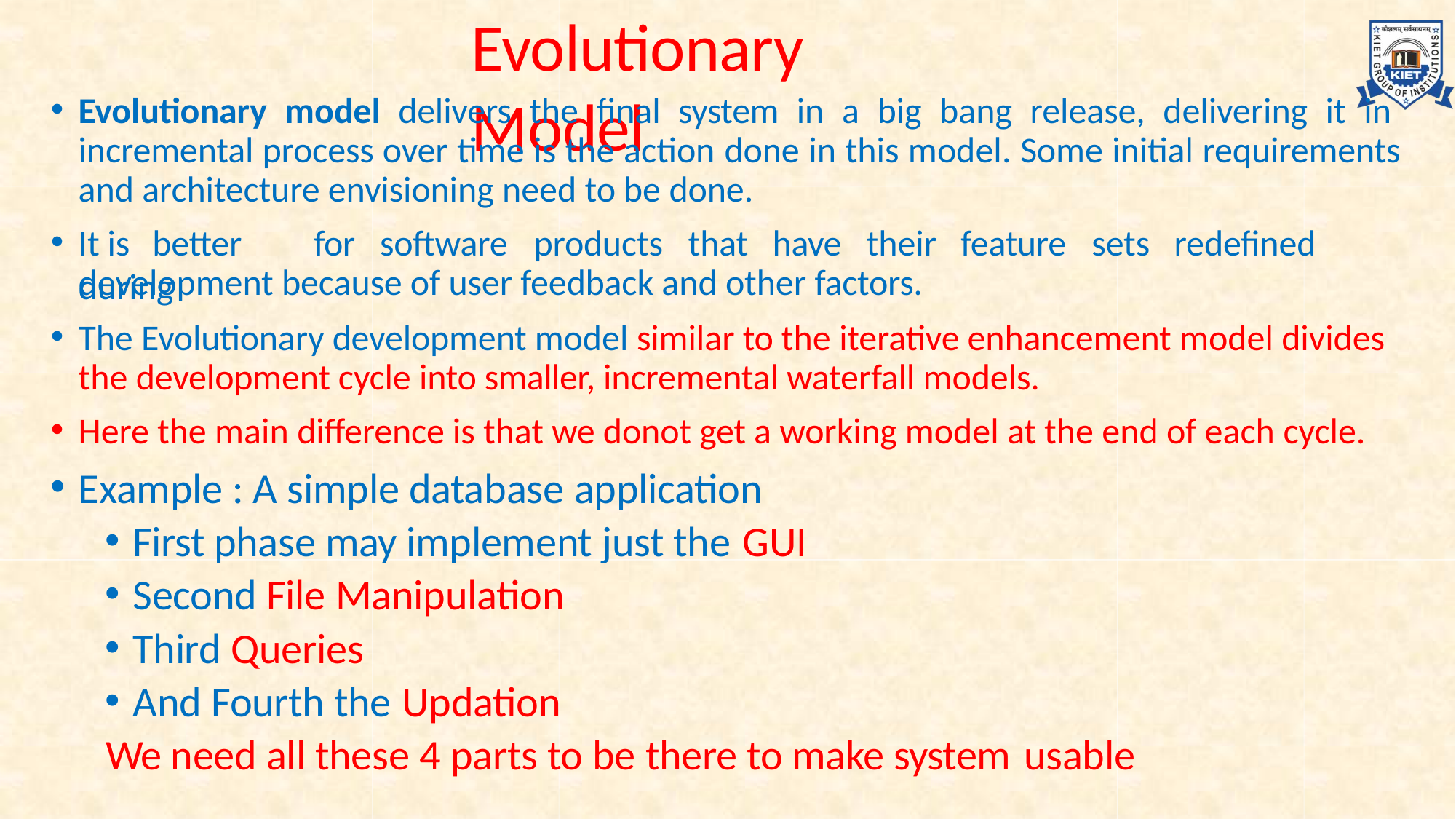

# Evolutionary Model
Evolutionary model delivers the final system in a big bang release, delivering it in  incremental process over time is the action done in this model. Some initial requirements  and architecture envisioning need to be done.
It	is	better	for	software	products	that	have	their	feature	sets	redefined	during
development because of user feedback and other factors.
The Evolutionary development model similar to the iterative enhancement model divides  the development cycle into smaller, incremental waterfall models.
Here the main difference is that we donot get a working model at the end of each cycle.
Example : A simple database application
First phase may implement just the GUI
Second File Manipulation
Third Queries
And Fourth the Updation
We need all these 4 parts to be there to make system usable